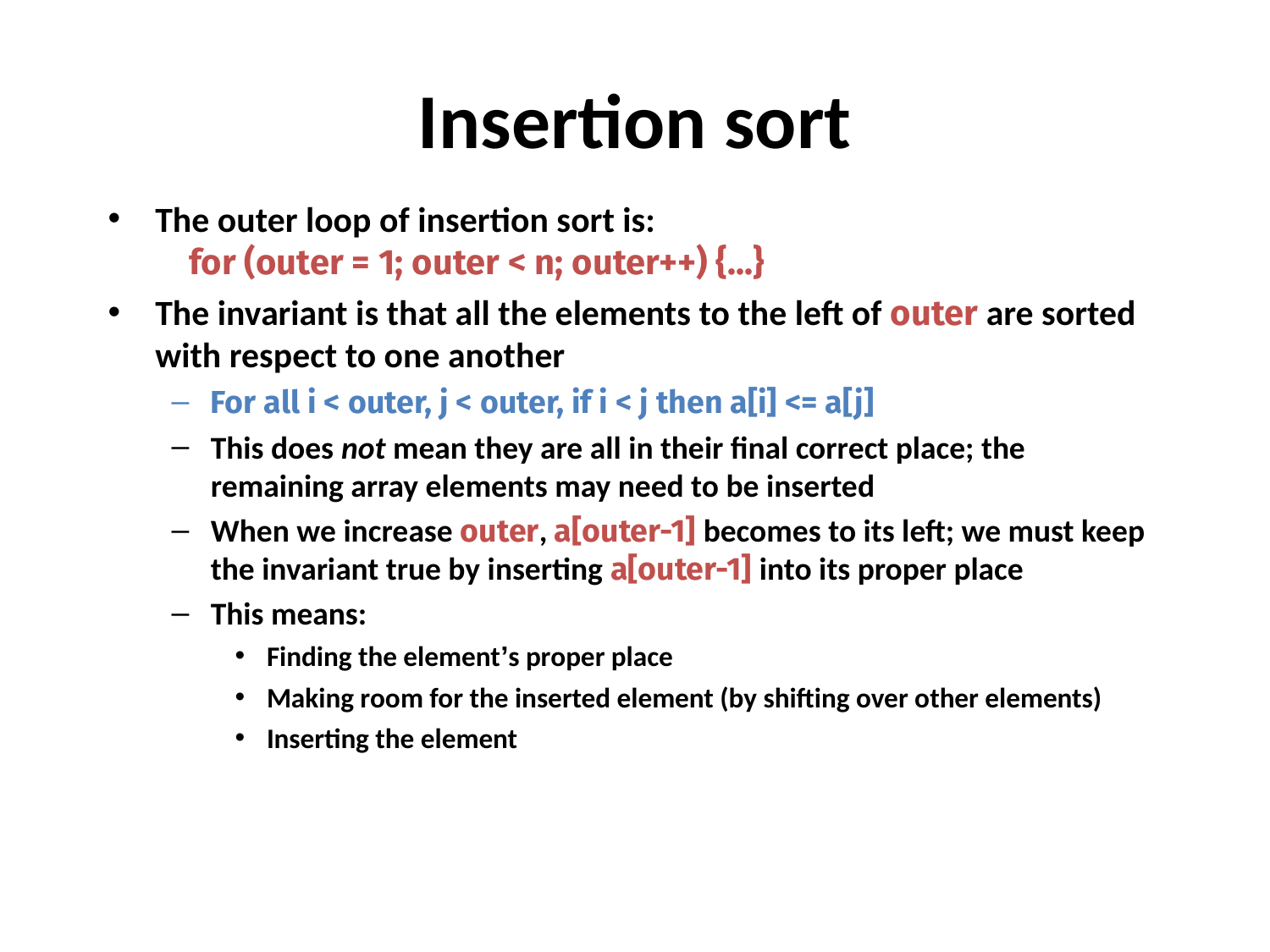

Insertion sort
The outer loop of insertion sort is:
    for (outer = 1; outer < n; outer++) {...}
The invariant is that all the elements to the left of outer are sorted with respect to one another
For all i < outer, j < outer, if i < j then a[i] <= a[j]
This does not mean they are all in their final correct place; the remaining array elements may need to be inserted
When we increase outer, a[outer-1] becomes to its left; we must keep the invariant true by inserting a[outer-1] into its proper place
This means:
Finding the element’s proper place
Making room for the inserted element (by shifting over other elements)
Inserting the element